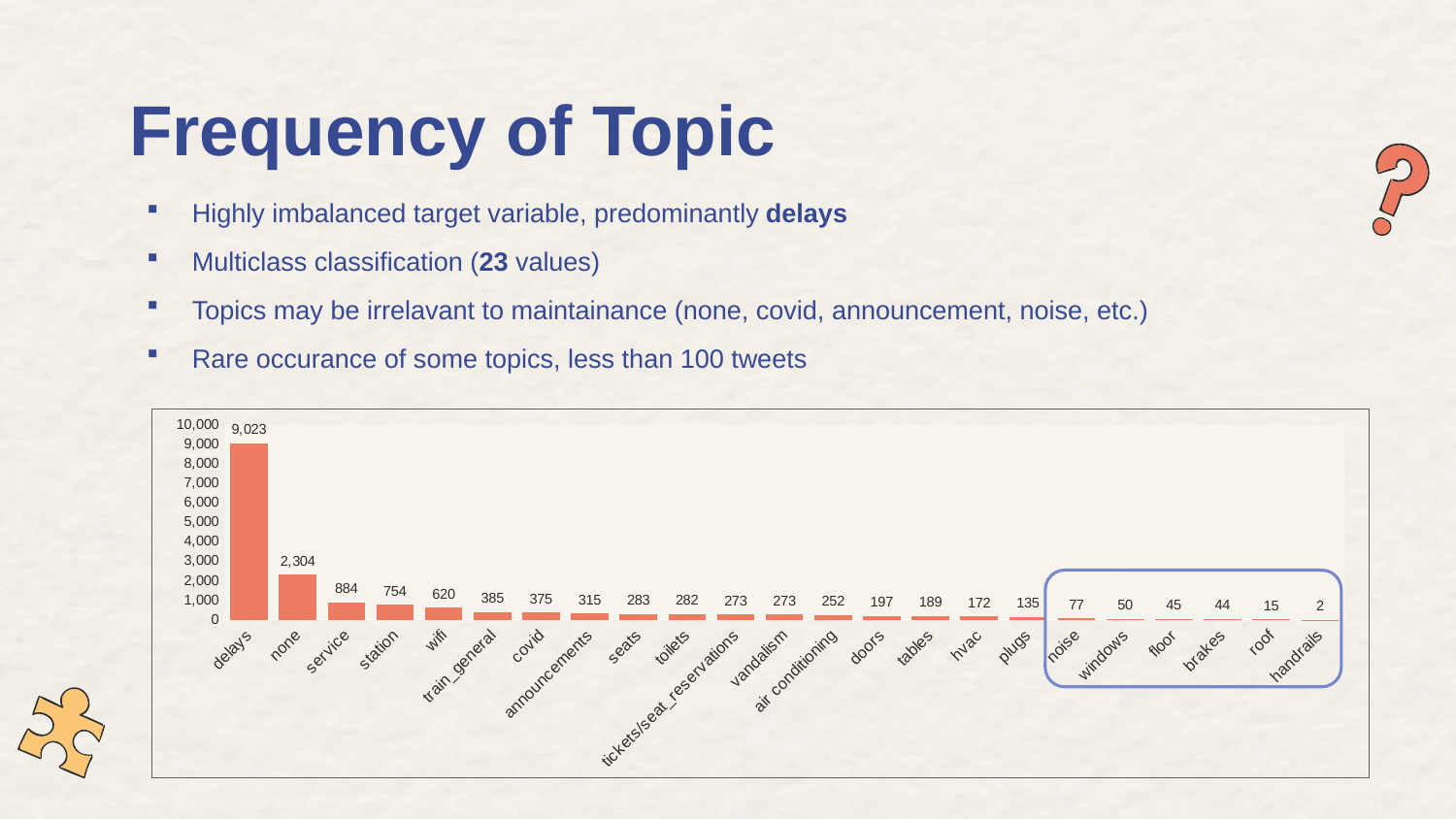

# Frequency of Topic
Highly imbalanced target variable, predominantly delays
Multiclass classification (23 values)
Topics may be irrelavant to maintainance (none, covid, announcement, noise, etc.)
Rare occurance of some topics, less than 100 tweets

### Chart

| Category | Series 1 |
|---|---|
| delays | 9023.0 |
| none | 2304.0 |
| service | 884.0 |
| station | 754.0 |
| wifi | 620.0 |
| train_general | 385.0 |
| covid | 375.0 |
| announcements | 315.0 |
| seats | 283.0 |
| toilets | 282.0 |
| tickets/seat_reservations | 273.0 |
| vandalism | 273.0 |
| air conditioning | 252.0 |
| doors | 197.0 |
| tables | 189.0 |
| hvac | 172.0 |
| plugs | 135.0 |
| noise | 77.0 |
| windows | 50.0 |
| floor | 45.0 |
| brakes | 44.0 |
| roof | 15.0 |
| handrails | 2.0 |